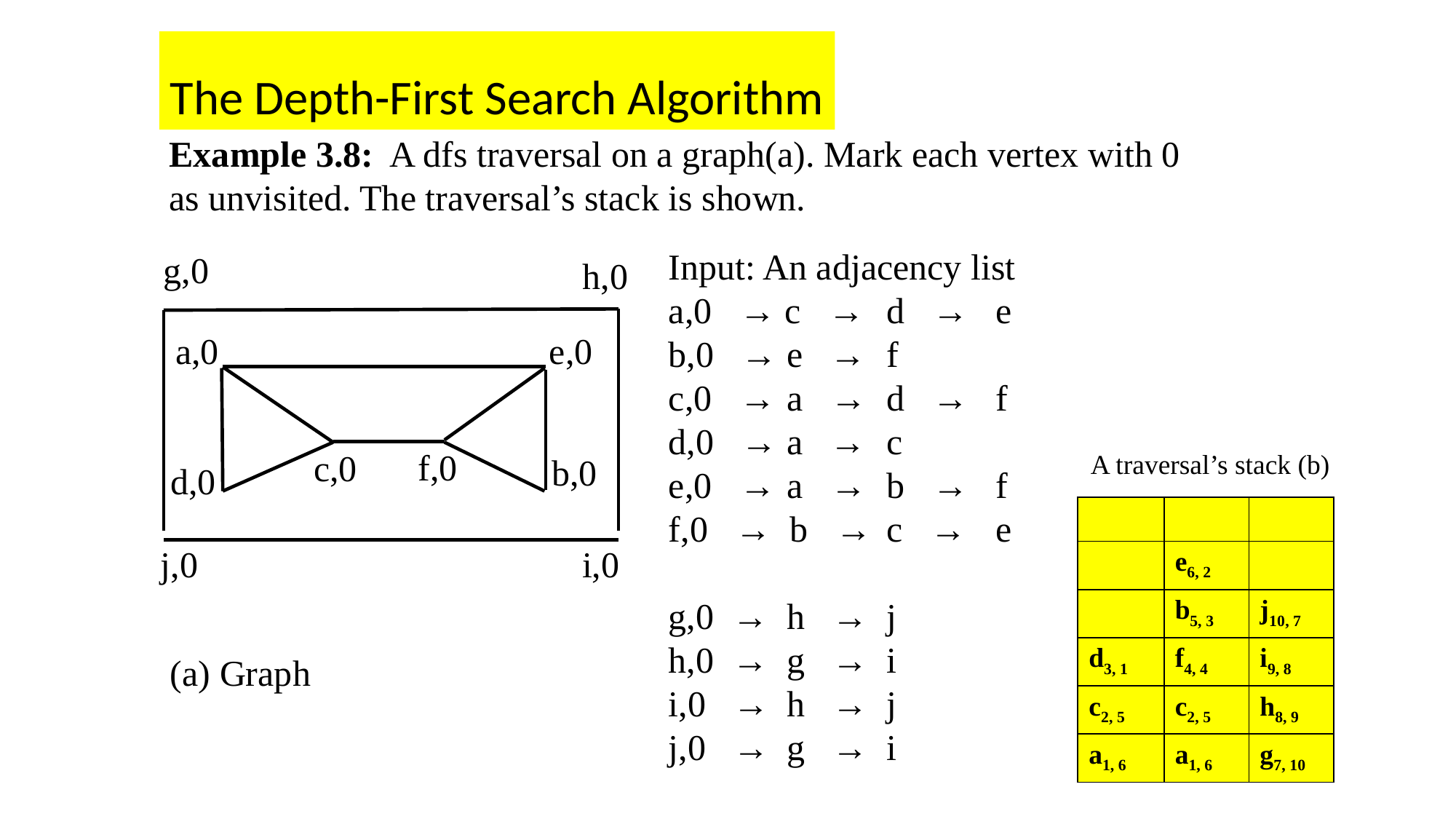

The Depth-First Search Algorithm
Example 3.8:  A dfs traversal on a graph(a). Mark each vertex with 0 as unvisited. The traversal’s stack is shown.
Input: An adjacency list
a,0   → c   →	d   →	e
b,0   → e   →	f
c,0   →	 a   →	d   →	f
d,0   → a   →	c
e,0   →	 a   →	b   →	f
f,0   →  b   →	c   →	e

g,0  →  h   →	j
h,0  →	 g   →	i
i,0   →	 h   →	j
j,0   →	 g   →	i
g,0
h,0
e,0
a,0
f,0
c,0
A traversal’s stack (b)
b,0
d,0
|  |  |  |
| --- | --- | --- |
|  | e6, 2 |  |
|  | b5, 3 | j10, 7 |
| d3, 1 | f4, 4 | i9, 8 |
| c2, 5 | c2, 5 | h8, 9 |
| a1, 6 | a1, 6 | g7, 10 |
j,0
i,0
(a) Graph